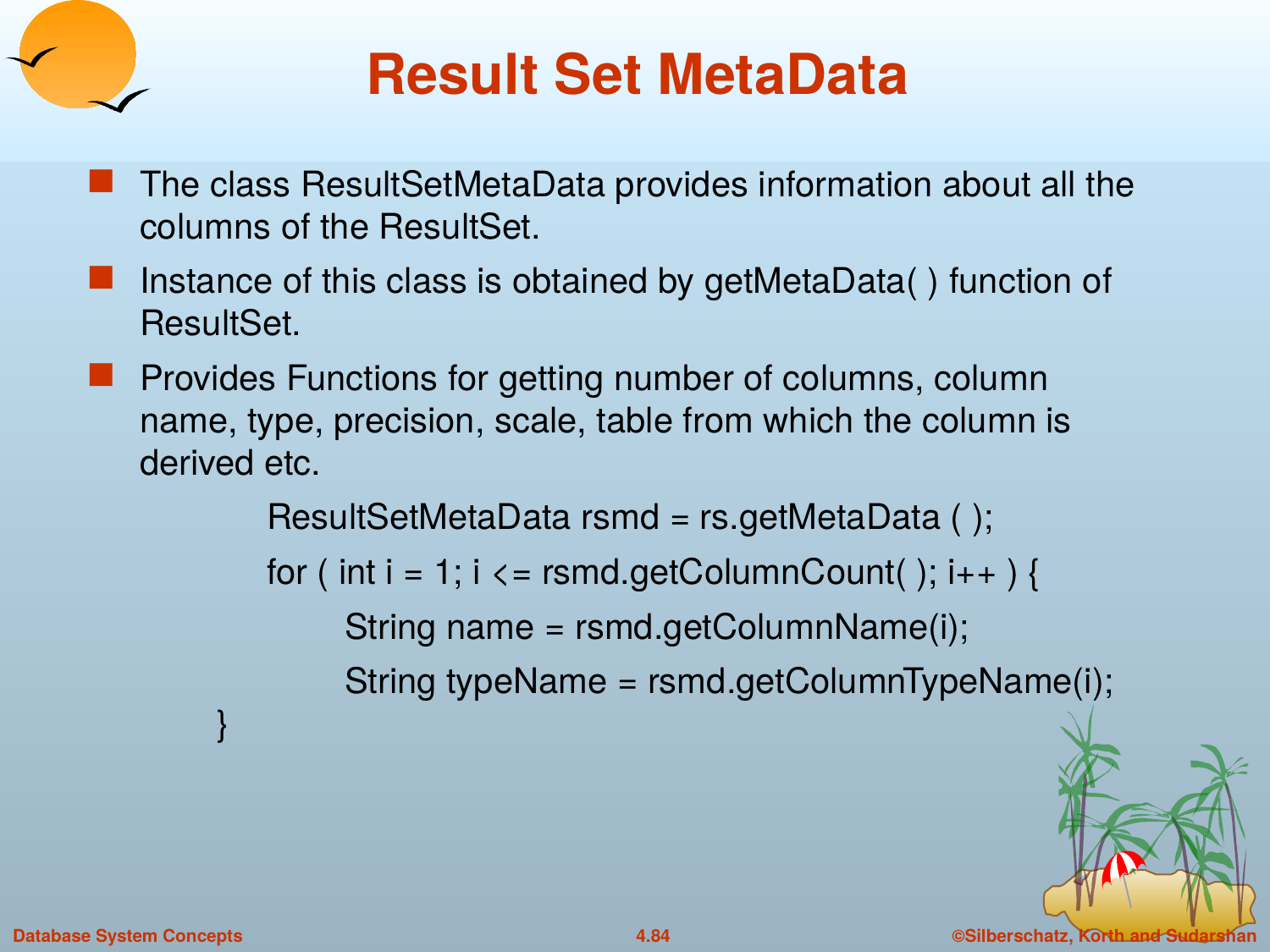

The class ResultSetMetaData provides information about all the columns of the ResultSet.
Instance of this class is obtained by getMetaData( ) function of ResultSet.
Provides Functions for getting number of columns, column name, type, precision, scale, table from which the column is derived etc.
		ResultSetMetaData rsmd = rs.getMetaData ( );
		for ( int i = 1; i <= rsmd.getColumnCount( ); i++ ) {
		        String name = rsmd.getColumnName(i);
		        String typeName = rsmd.getColumnTypeName(i);
        }
# Result Set MetaData